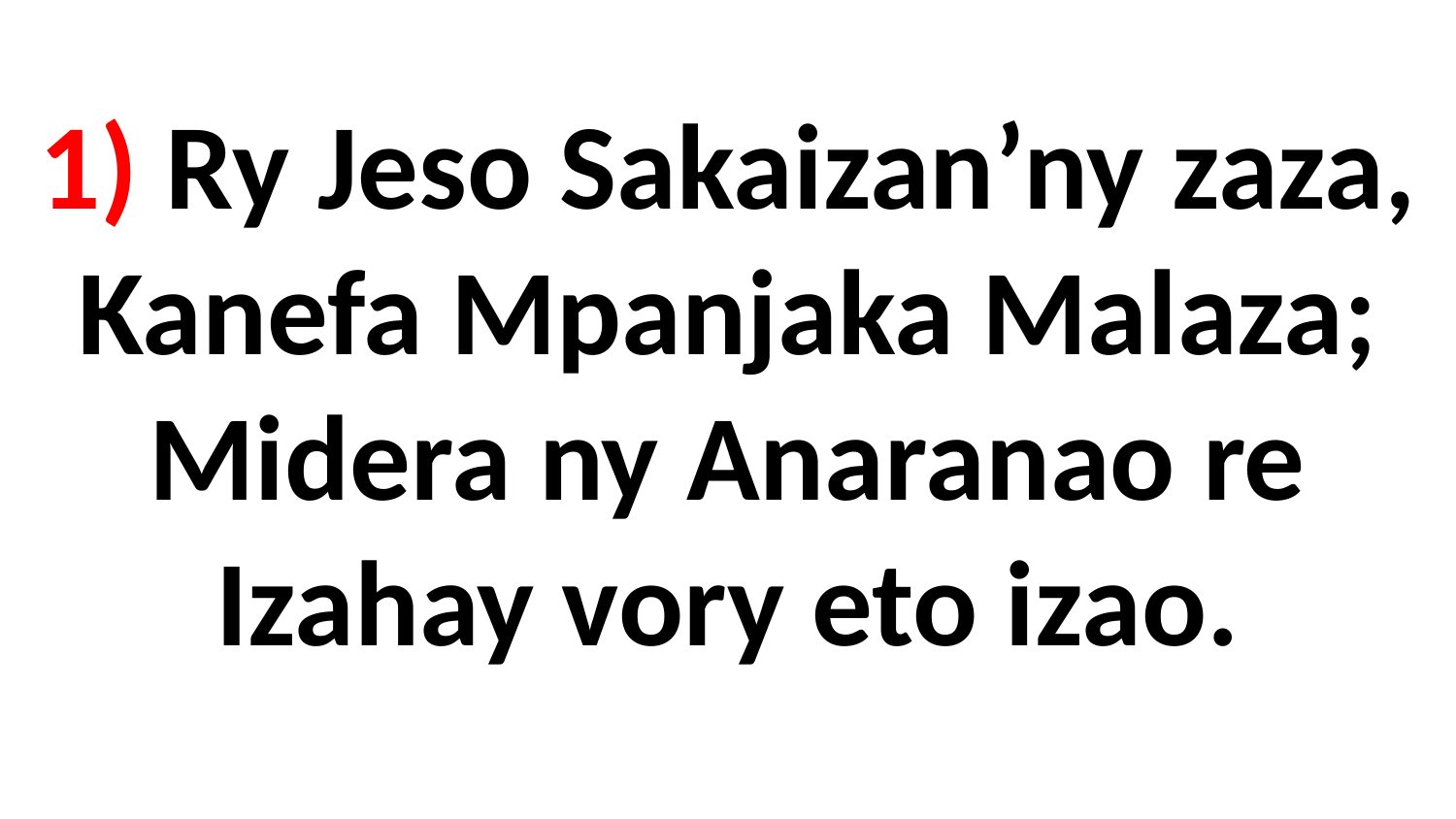

# 1) Ry Jeso Sakaizan’ny zaza, Kanefa Mpanjaka Malaza; Midera ny Anaranao re Izahay vory eto izao.